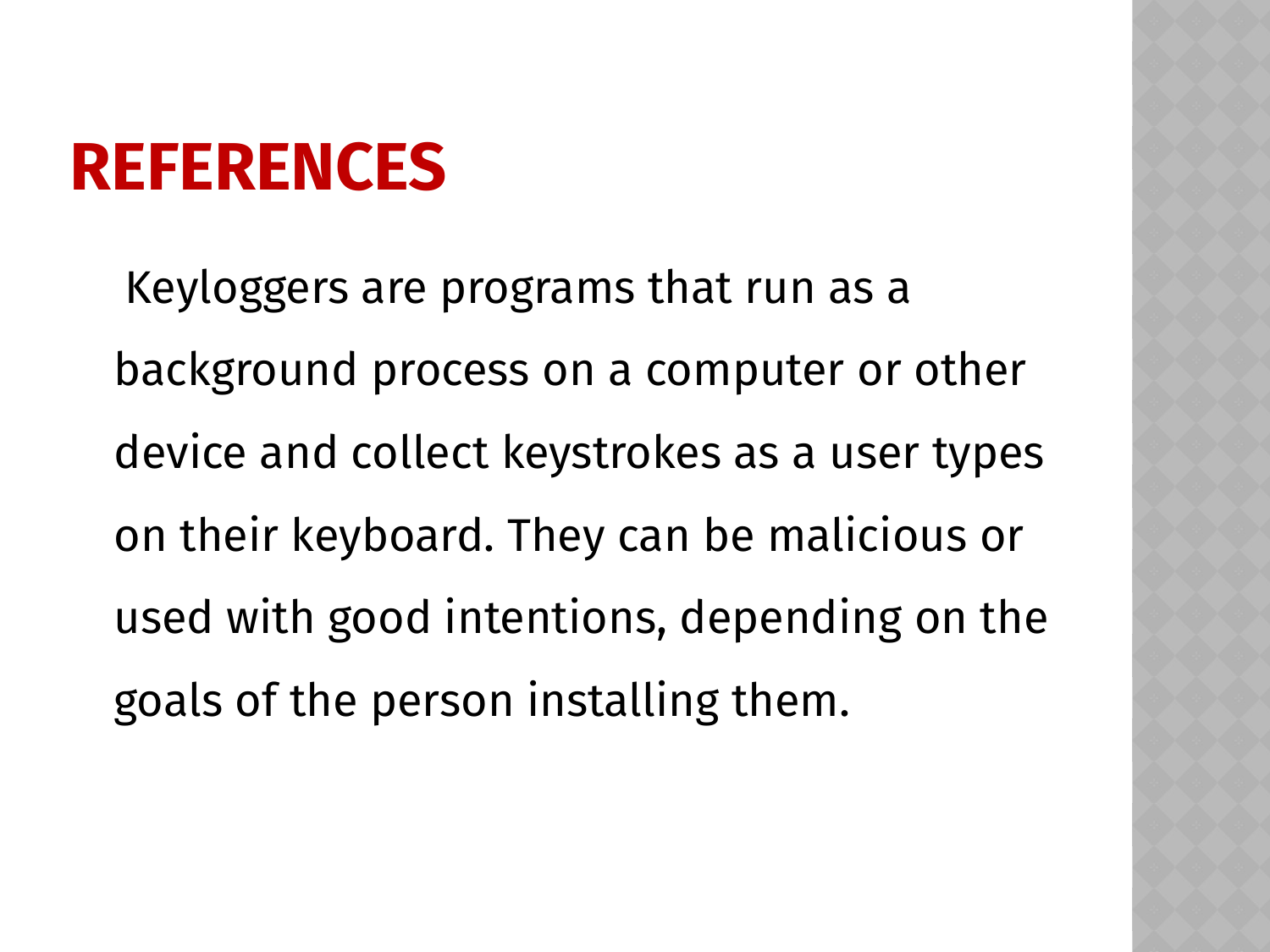

# REFERENCES
    Keyloggers are programs that run as a background process on a computer or other device and collect keystrokes as a user types on their keyboard. They can be malicious or used with good intentions, depending on the goals of the person installing them.